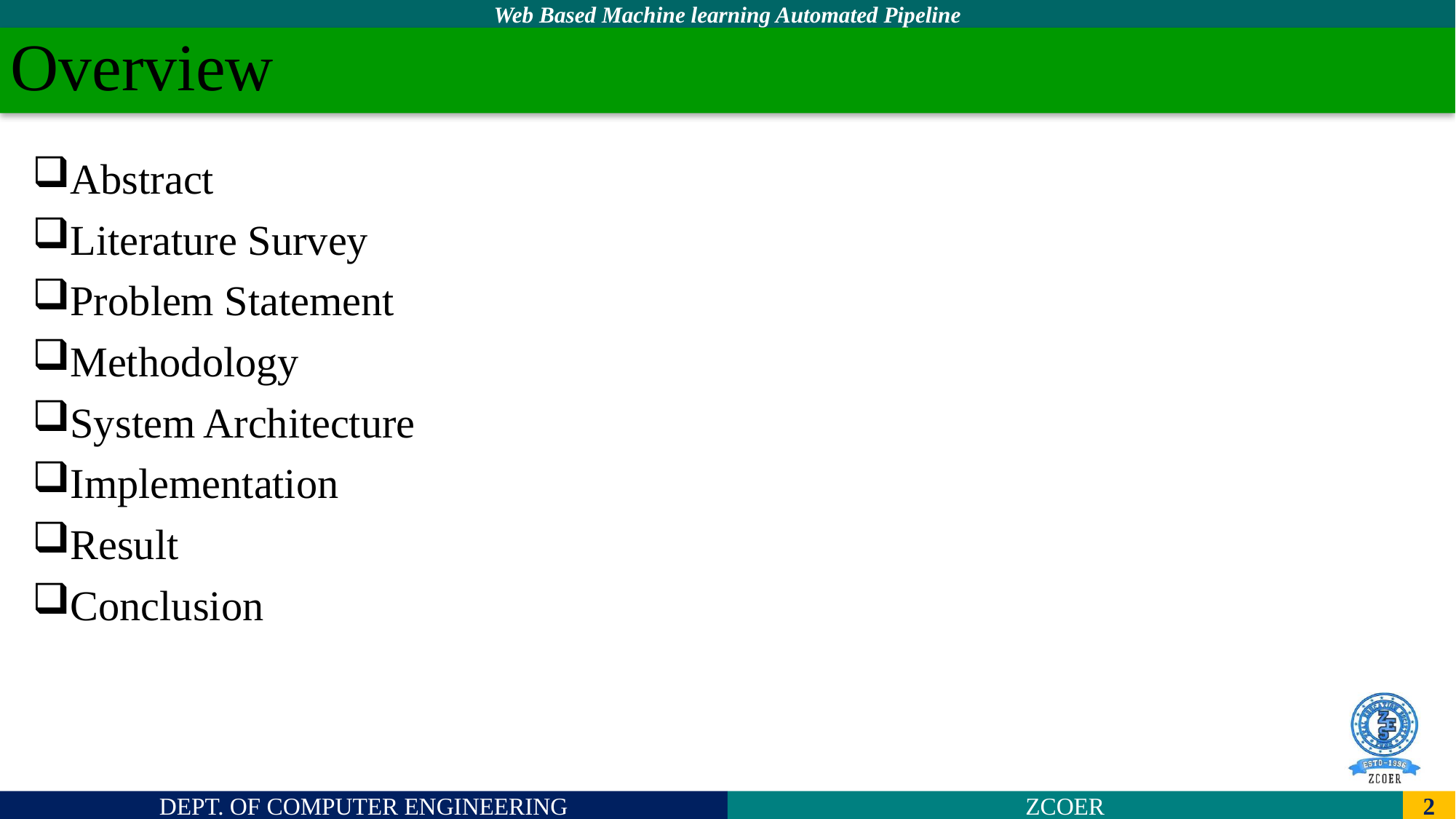

# Overview

Abstract
Literature Survey
Problem Statement
Methodology
System Architecture
Implementation
Result
Conclusion